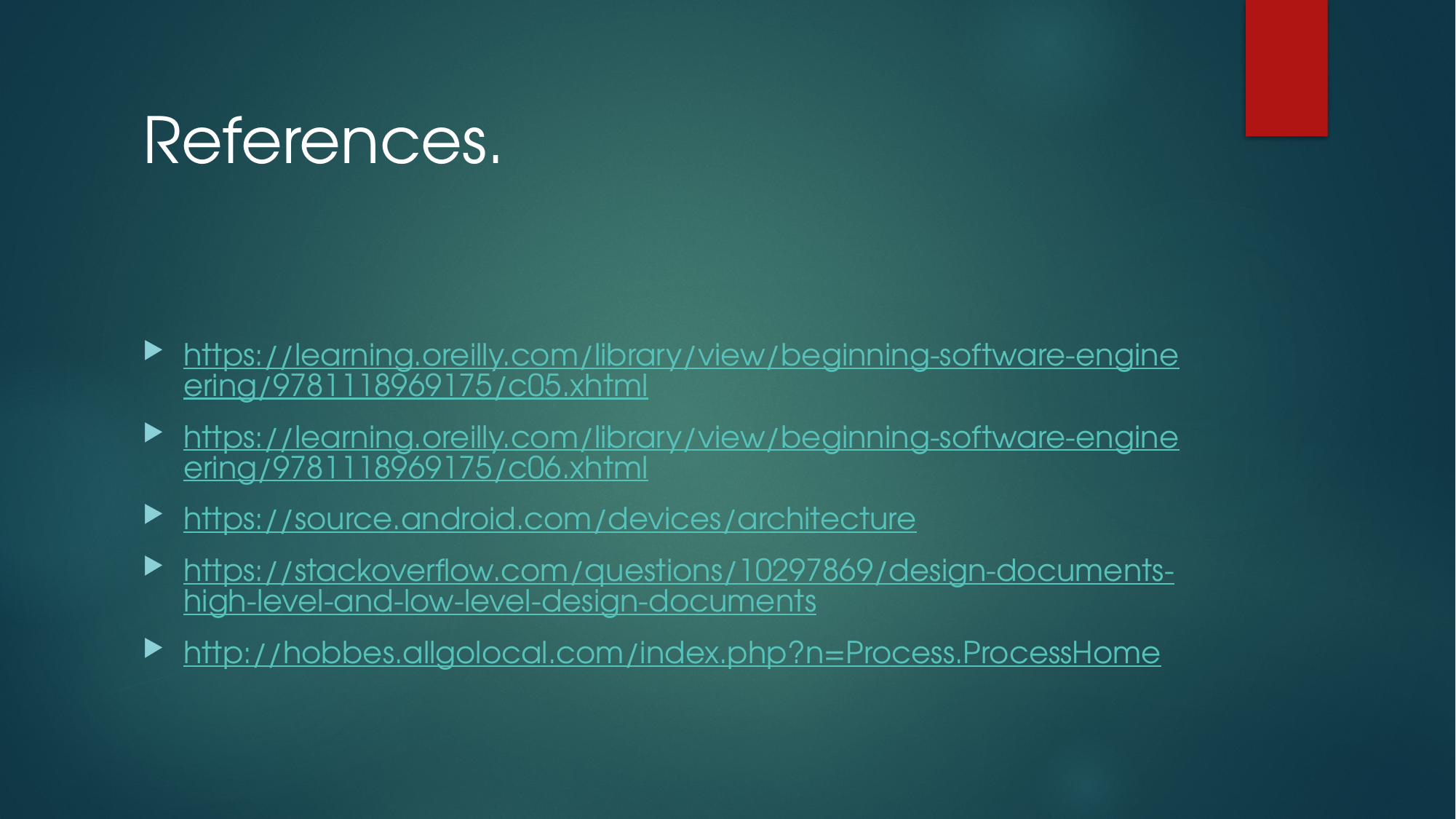

# References.
https://learning.oreilly.com/library/view/beginning-software-engineering/9781118969175/c05.xhtml
https://learning.oreilly.com/library/view/beginning-software-engineering/9781118969175/c06.xhtml
https://source.android.com/devices/architecture
https://stackoverflow.com/questions/10297869/design-documents-high-level-and-low-level-design-documents
http://hobbes.allgolocal.com/index.php?n=Process.ProcessHome